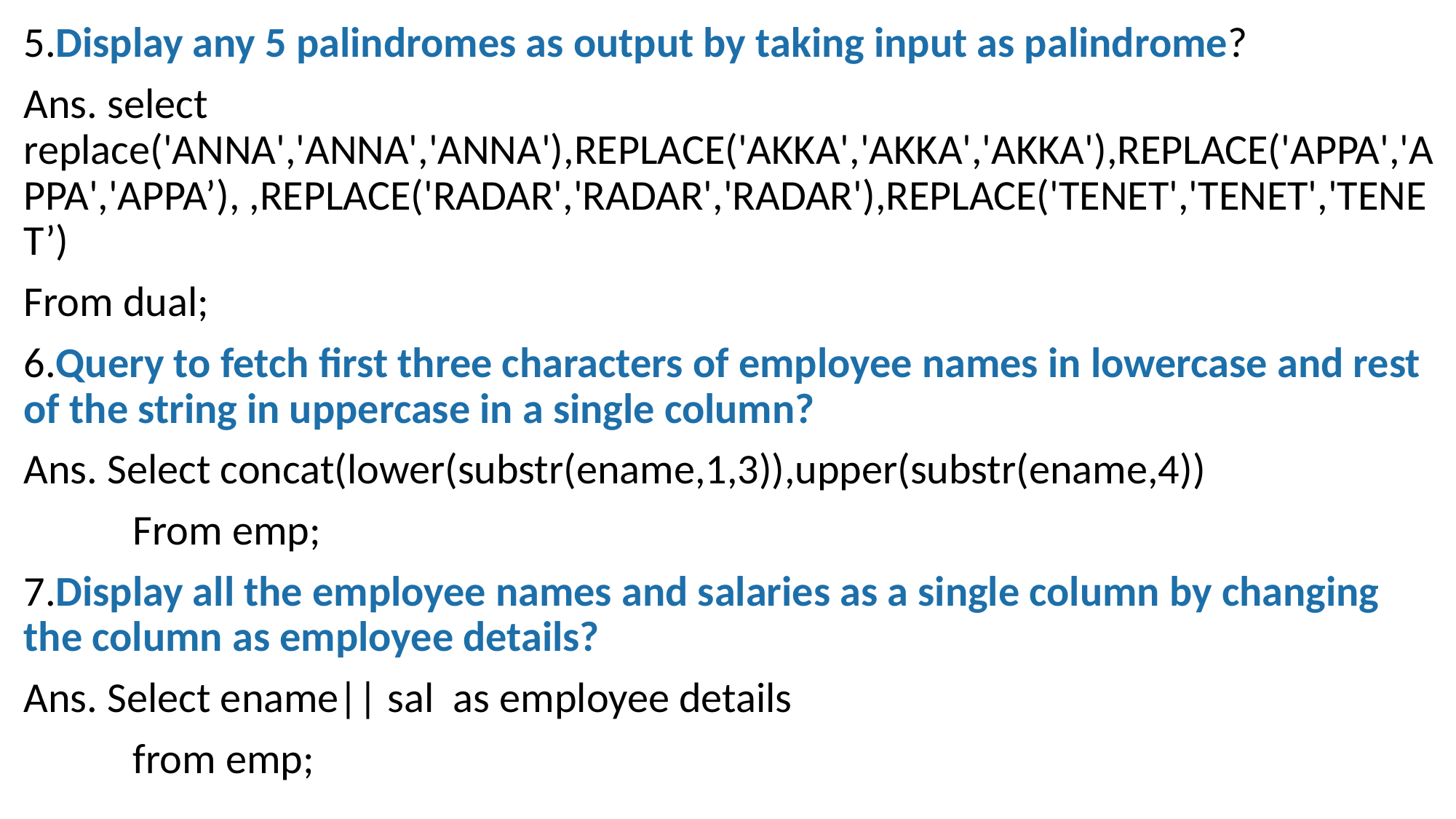

5.Display any 5 palindromes as output by taking input as palindrome?
Ans. select replace('ANNA','ANNA','ANNA'),REPLACE('AKKA','AKKA','AKKA'),REPLACE('APPA','APPA','APPA’), ,REPLACE('RADAR','RADAR','RADAR'),REPLACE('TENET','TENET','TENET’)
From dual;
6.Query to fetch first three characters of employee names in lowercase and rest of the string in uppercase in a single column?
Ans. Select concat(lower(substr(ename,1,3)),upper(substr(ename,4))
	From emp;
7.Display all the employee names and salaries as a single column by changing the column as employee details?
Ans. Select ename|| sal  as employee details
	from emp;